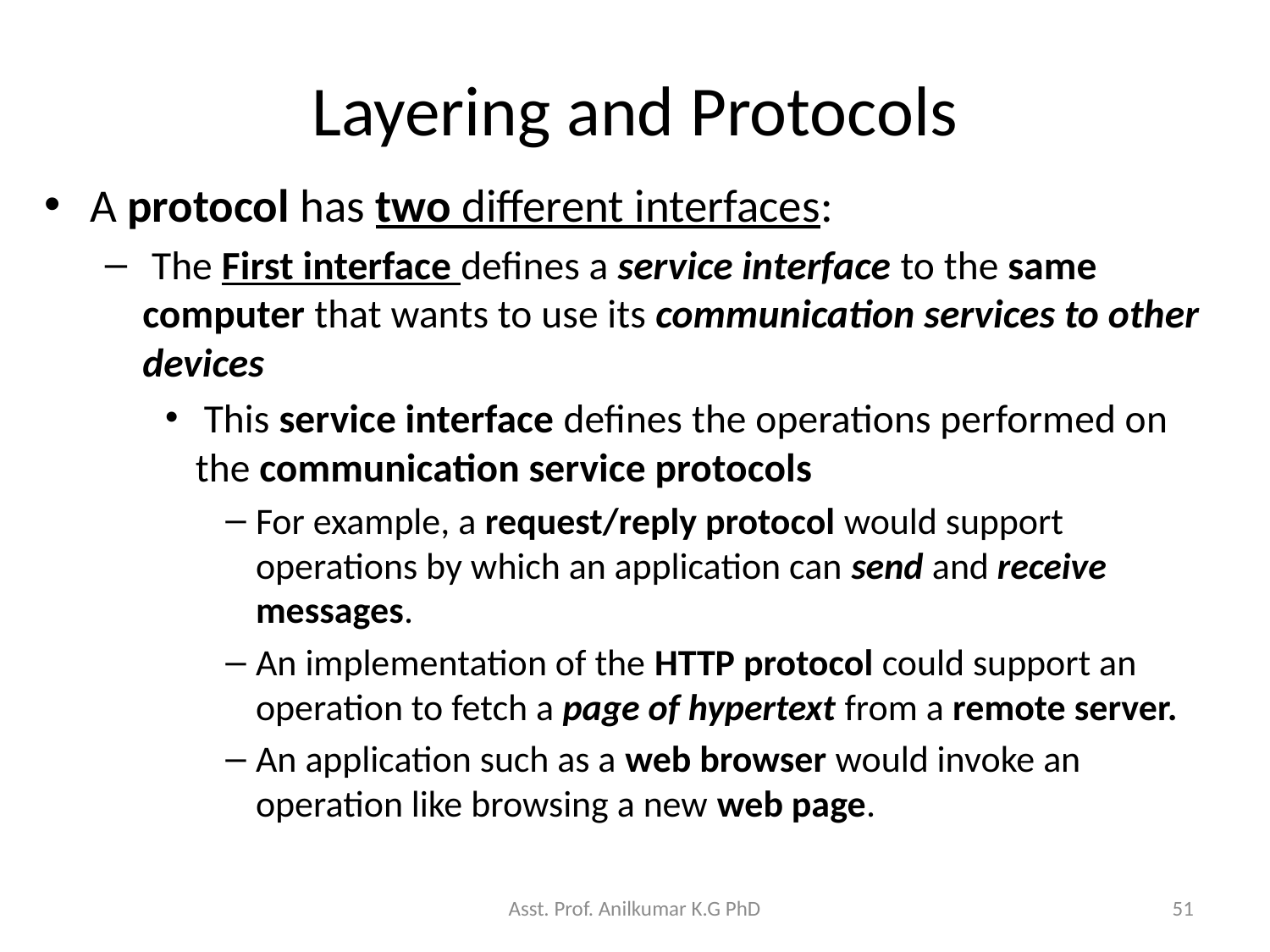

# Layering and Protocols
A protocol has two different interfaces:
 The First interface defines a service interface to the same computer that wants to use its communication services to other devices
 This service interface defines the operations performed on the communication service protocols
For example, a request/reply protocol would support operations by which an application can send and receive messages.
An implementation of the HTTP protocol could support an operation to fetch a page of hypertext from a remote server.
An application such as a web browser would invoke an operation like browsing a new web page.

Asst. Prof. Anilkumar K.G PhD
51